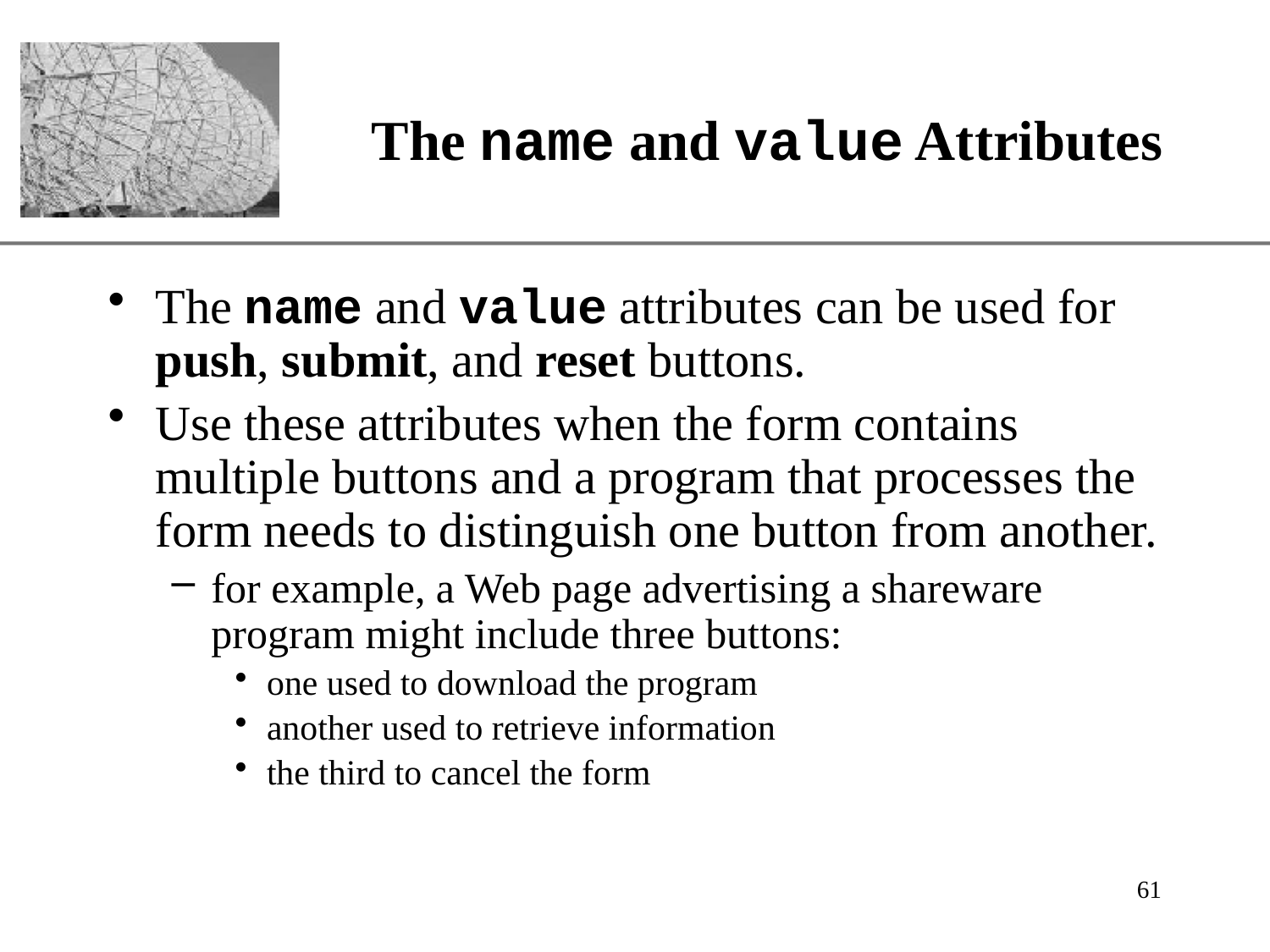

# The name and value Attributes
The name and value attributes can be used for push, submit, and reset buttons.
Use these attributes when the form contains multiple buttons and a program that processes the form needs to distinguish one button from another.
for example, a Web page advertising a shareware program might include three buttons:
one used to download the program
another used to retrieve information
the third to cancel the form
61